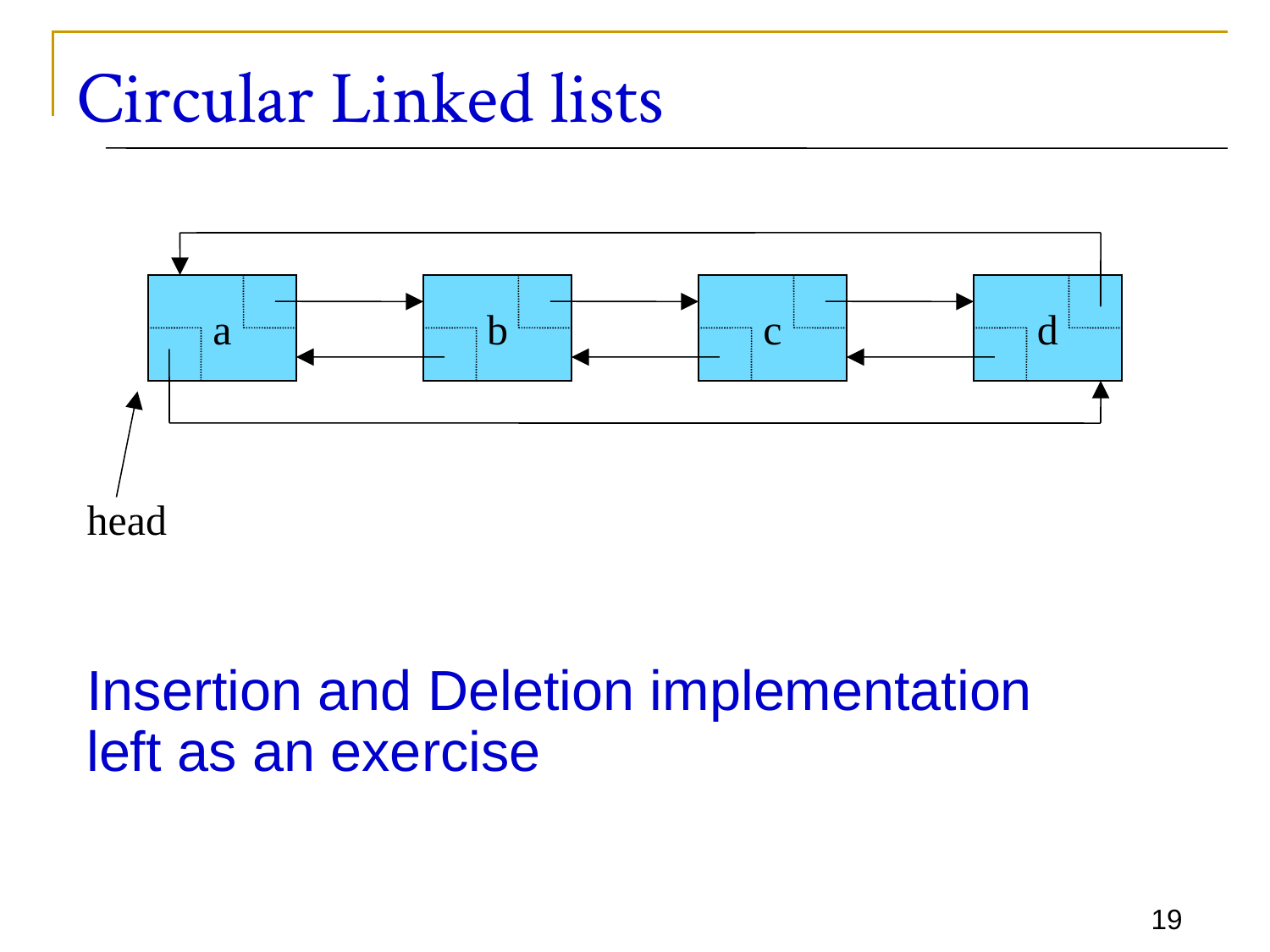

# Circular Linked lists

a

b

c

d

head
Insertion and Deletion implementation left as an exercise